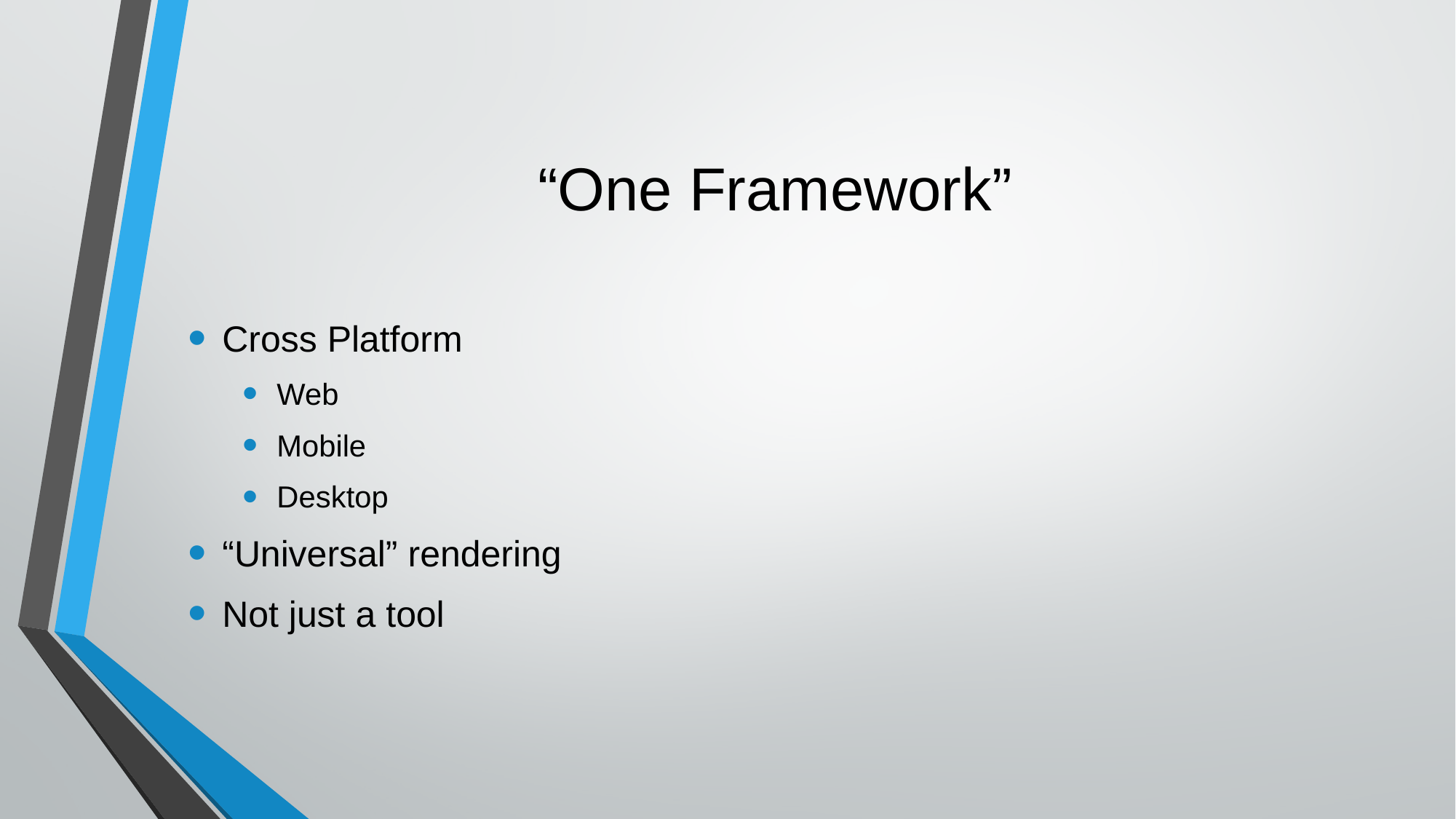

# “One Framework”
Cross Platform
Web
Mobile
Desktop
“Universal” rendering
Not just a tool